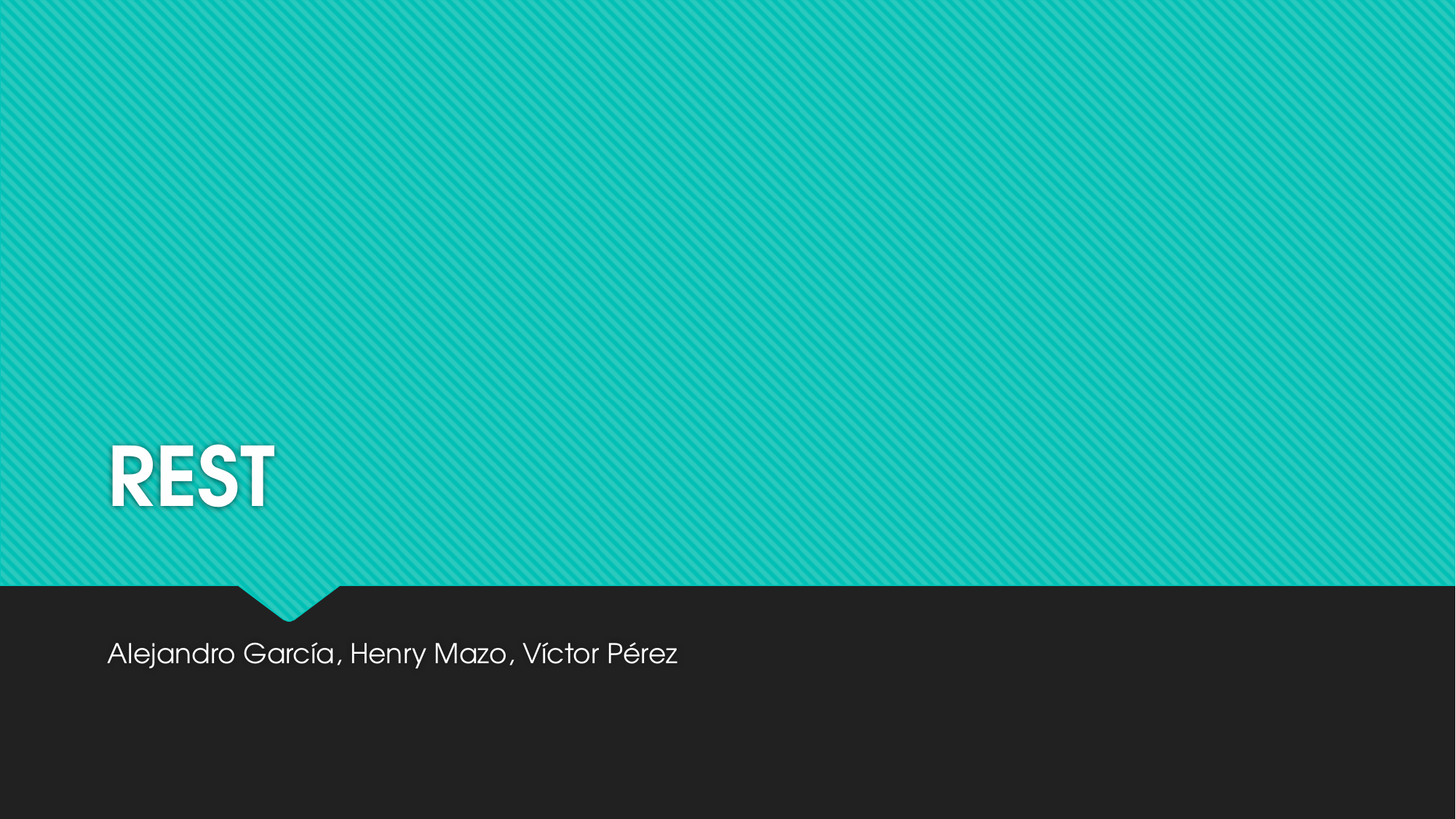

# REST
Alejandro García, Henry Mazo, Víctor Pérez